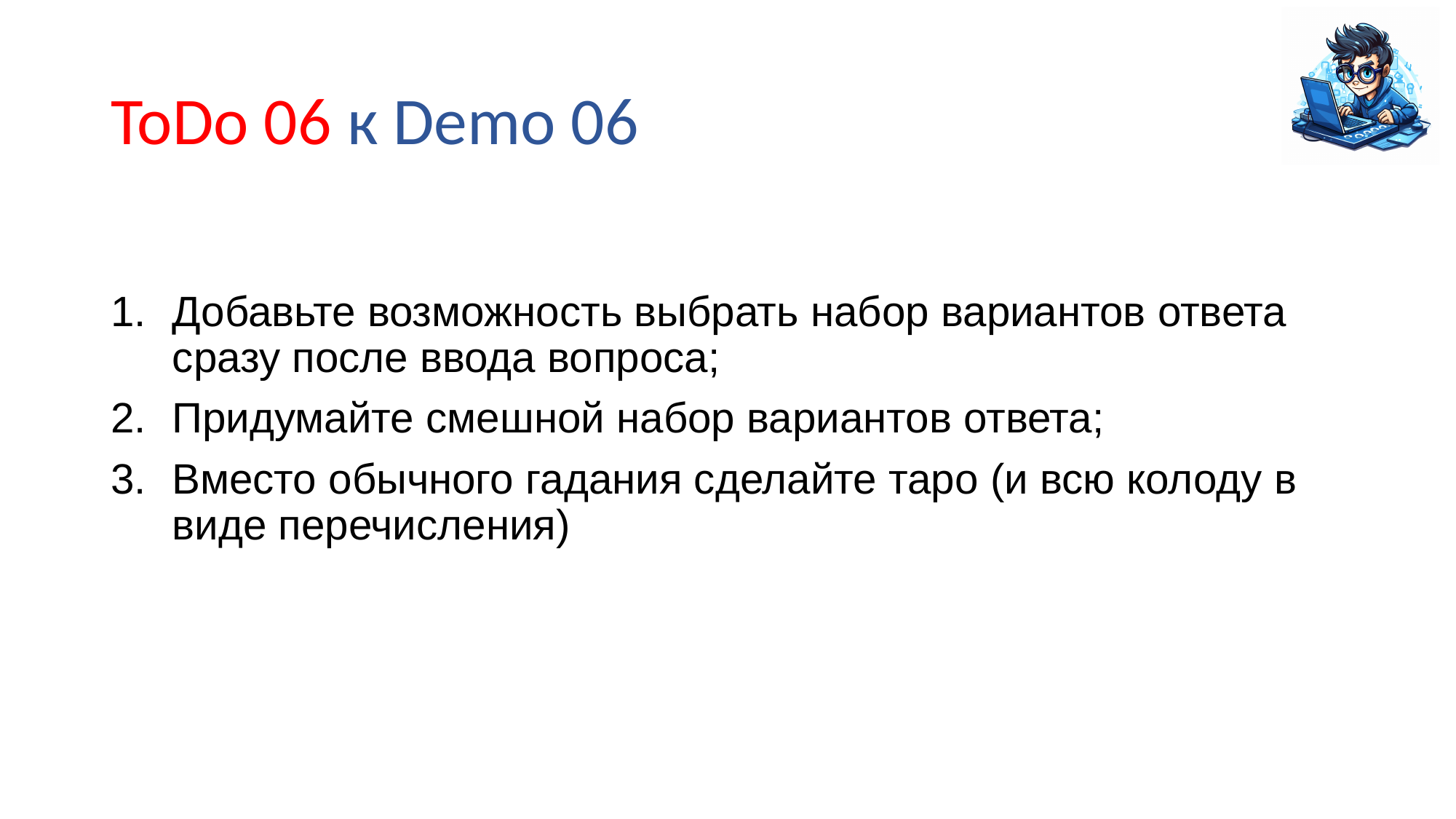

# ToDo 06 к Demo 06

Добавьте возможность выбрать набор вариантов ответа сразу после ввода вопроса;
Придумайте смешной набор вариантов ответа;
Вместо обычного гадания сделайте таро (и всю колоду в виде перечисления)